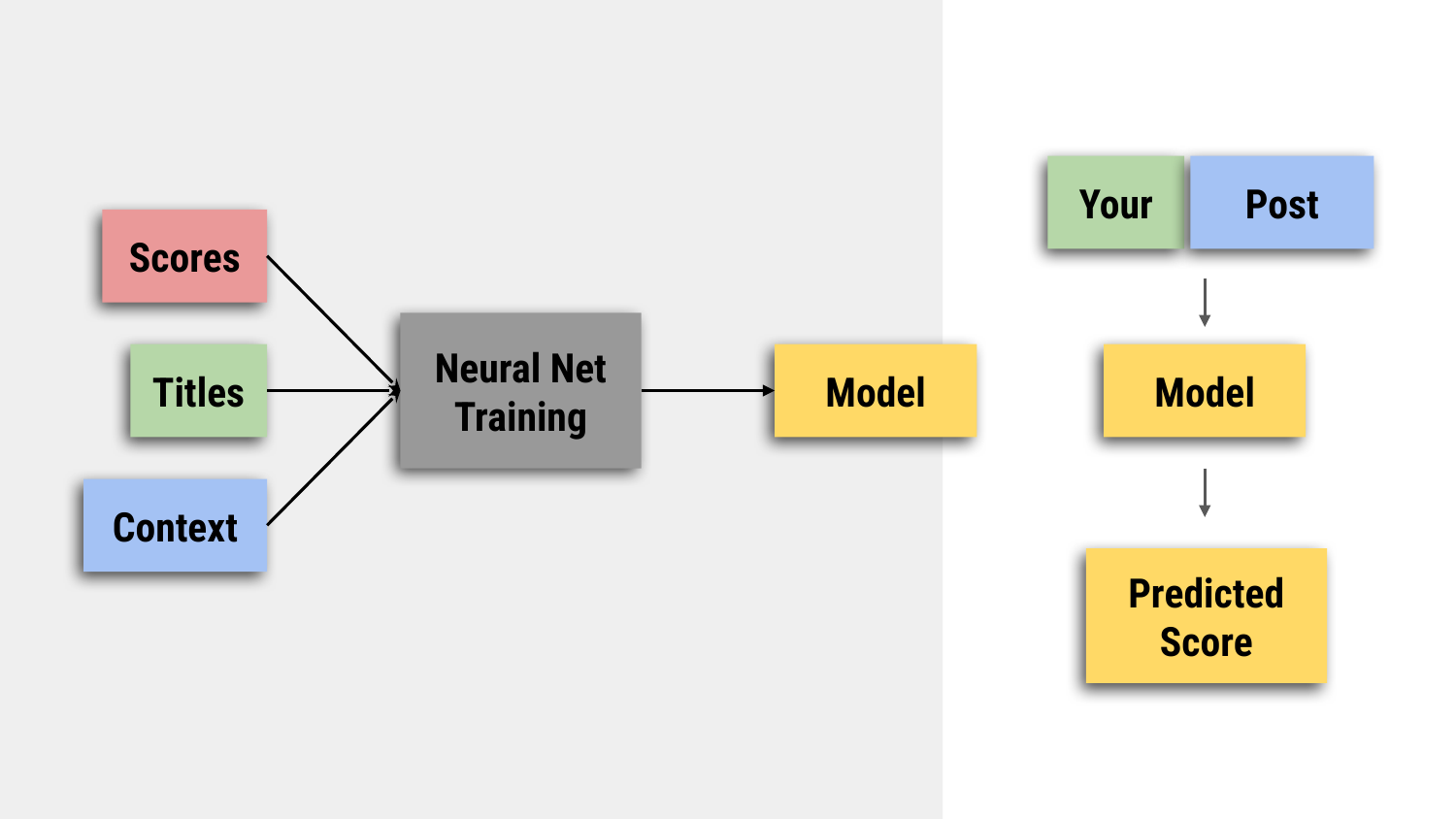

Your
Post
Scores
Neural Net Training
Titles
Model
Model
Context
Predicted Score